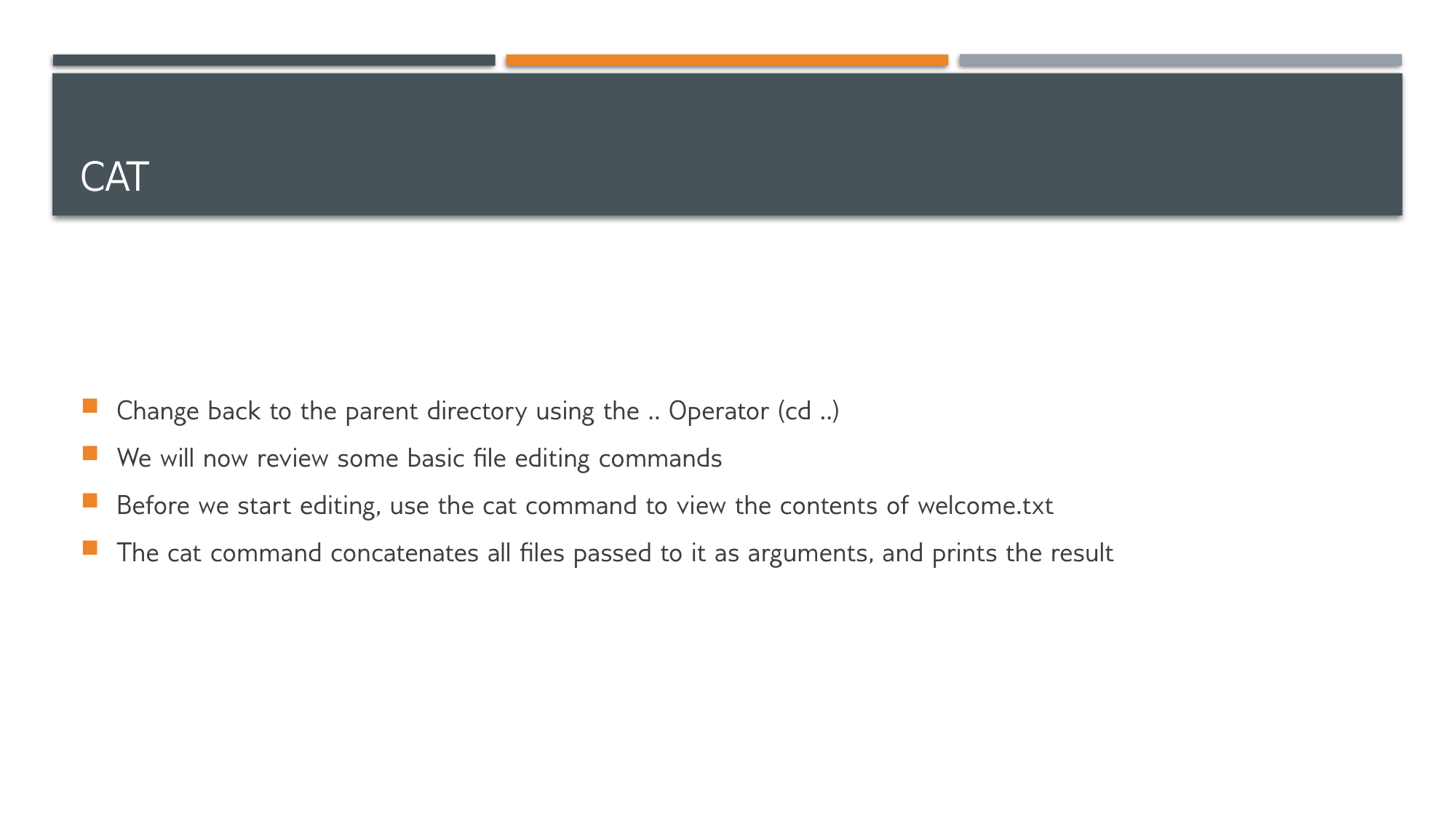

# cat
Change back to the parent directory using the .. Operator (cd ..)
We will now review some basic file editing commands
Before we start editing, use the cat command to view the contents of welcome.txt
The cat command concatenates all files passed to it as arguments, and prints the result